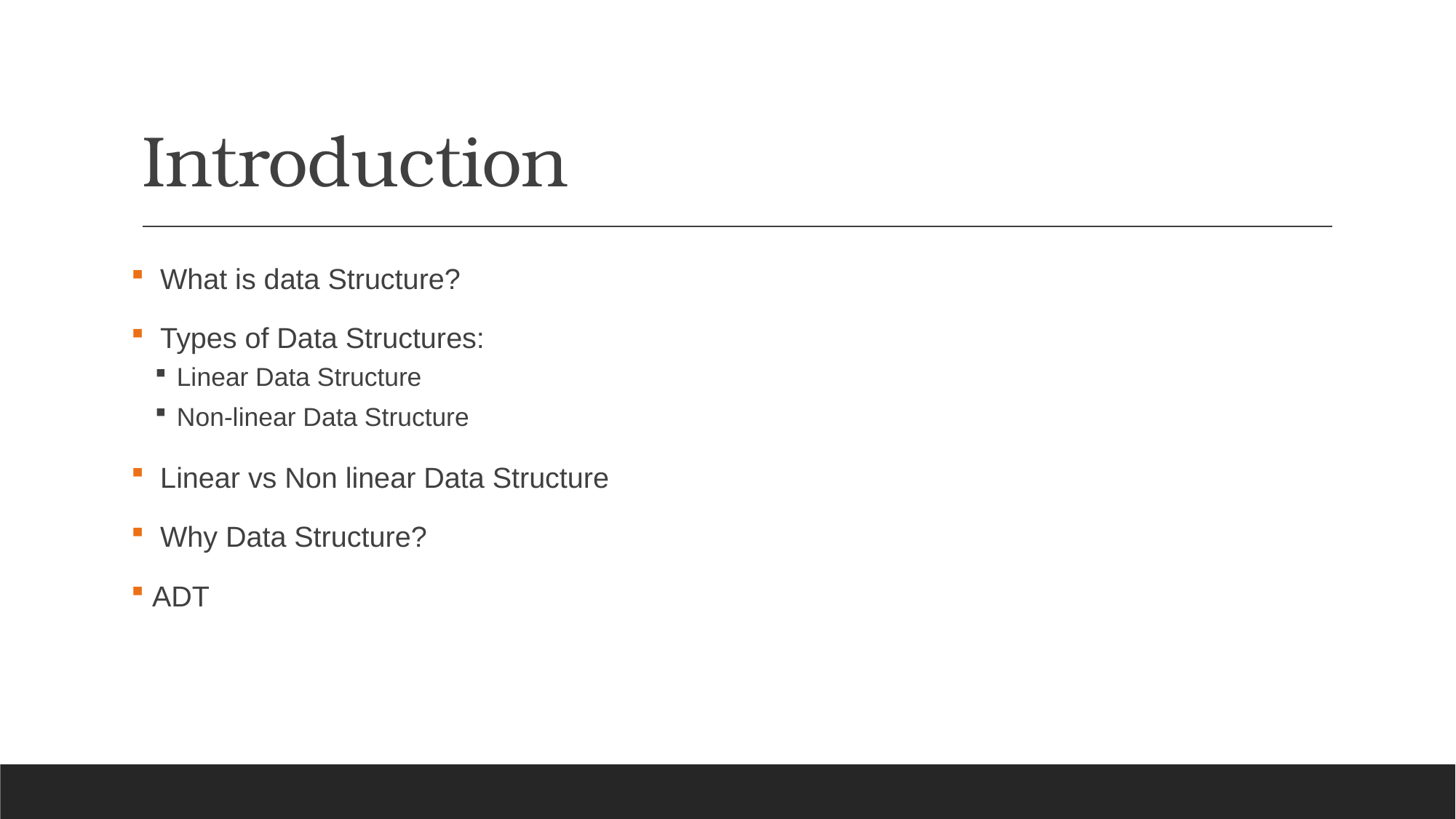

# Introduction
  What is data Structure?
  Types of Data Structures:
Linear Data Structure
Non-linear Data Structure
  Linear vs Non linear Data Structure
  Why Data Structure?
 ADT